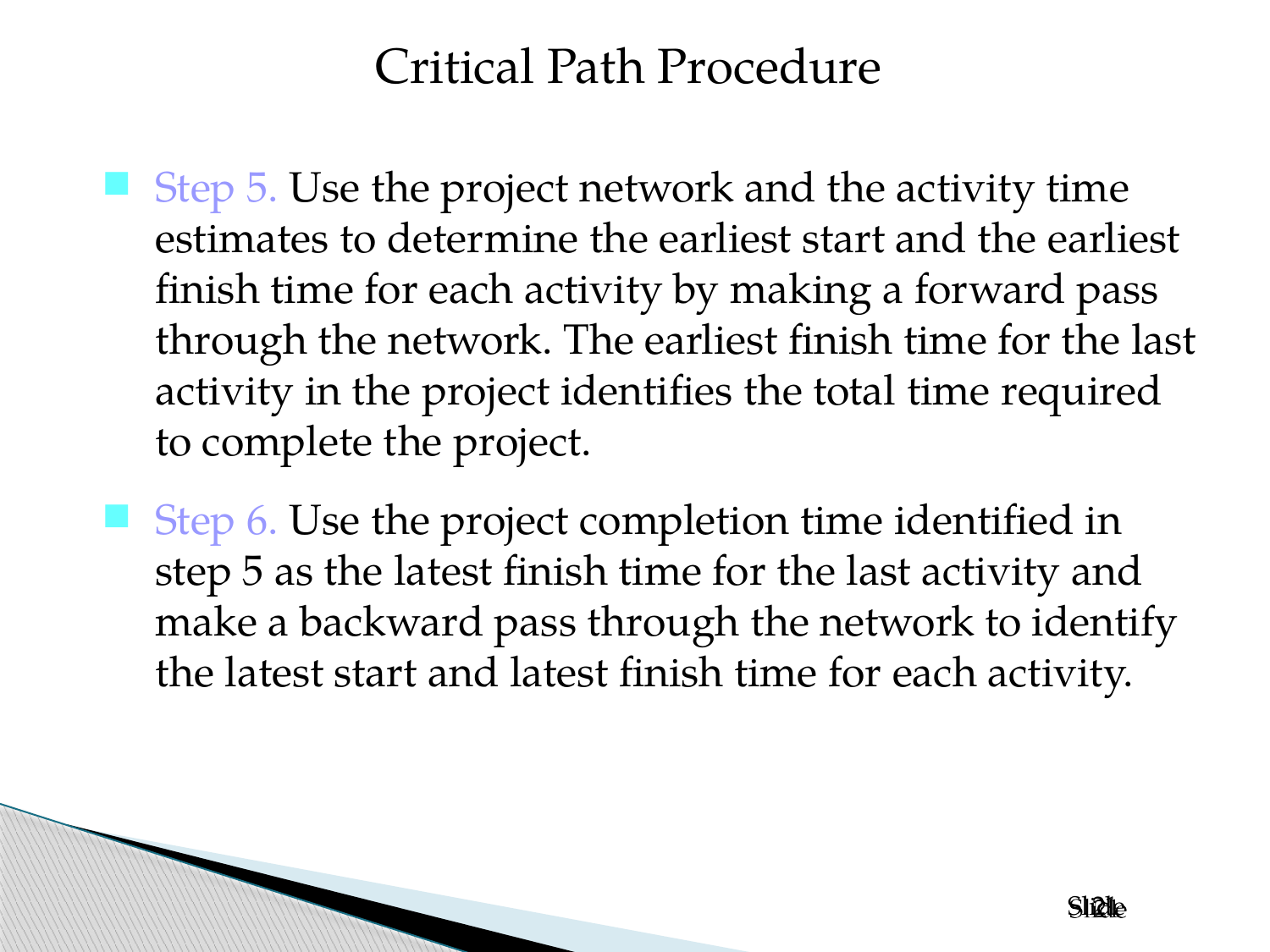

Critical Path Procedure
Step 5. Use the project network and the activity time estimates to determine the earliest start and the earliest finish time for each activity by making a forward pass through the network. The earliest finish time for the last activity in the project identifies the total time required to complete the project.

Step 6. Use the project completion time identified in step 5 as the latest finish time for the last activity and make a backward pass through the network to identify the latest start and latest finish time for each activity.